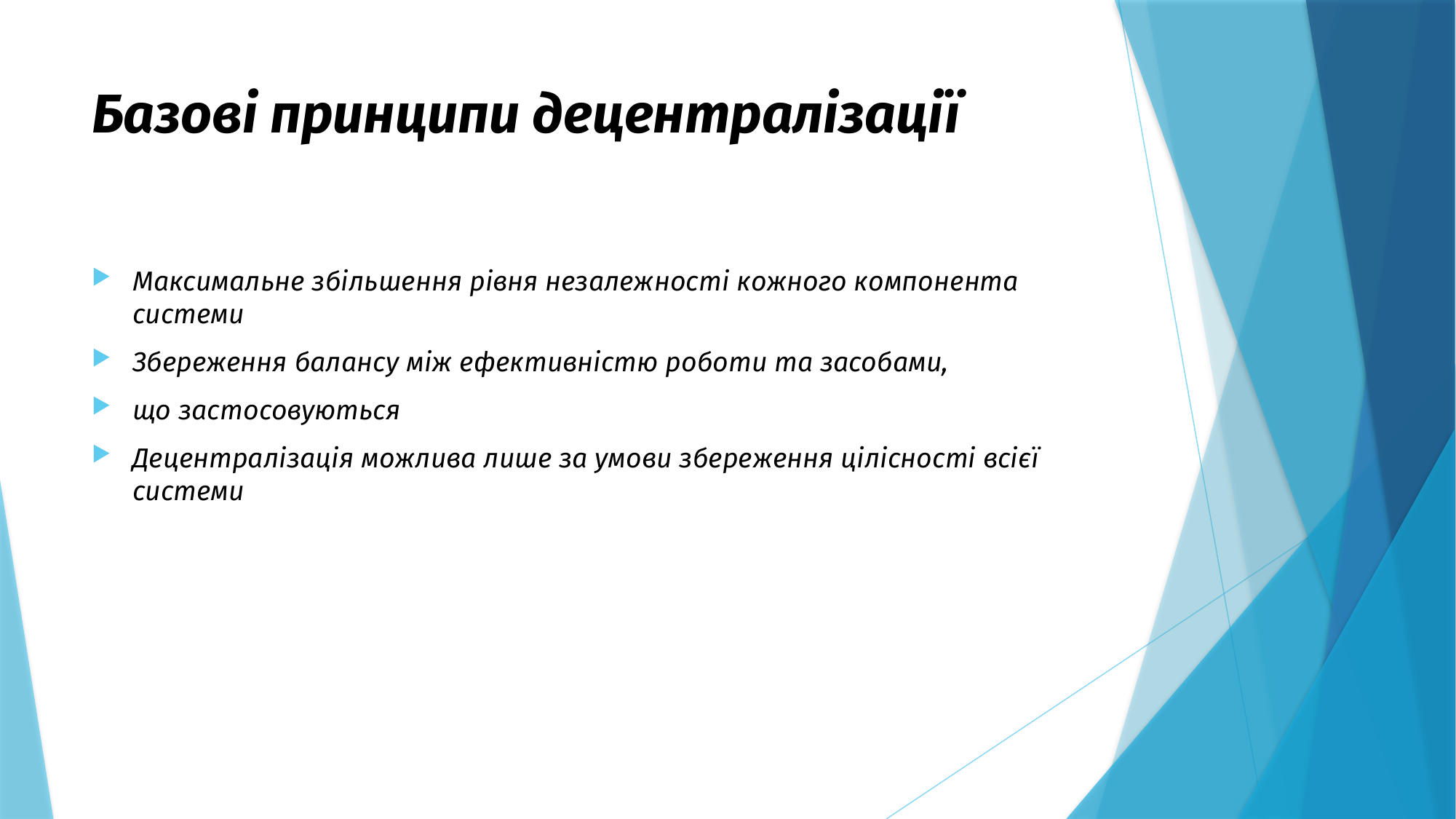

# Базові принципи децентралізації
Максимальне збільшення рівня незалежності кожного компонента системи
Збереження балансу між ефективністю роботи та засобами,
що застосовуються
Децентралізація можлива лише за умови збереження цілісності всієї системи